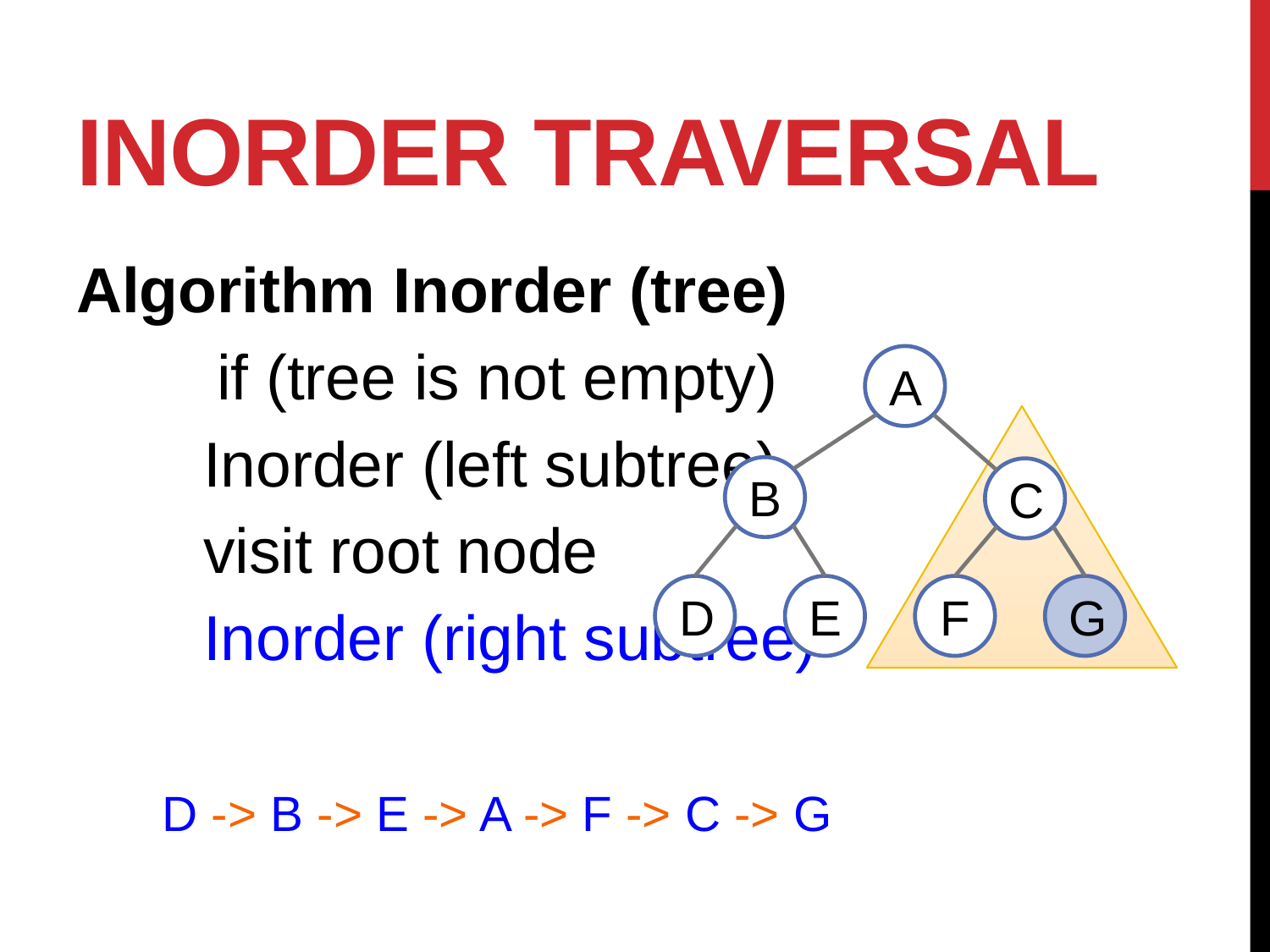

# Inorder Traversal
Algorithm Inorder (tree)
        if (tree is not empty)
	Inorder (left subtree)
	visit root node
	Inorder (right subtree)

A
B
C
D
E
F
G

D -> B -> E -> A -> F -> C -> G